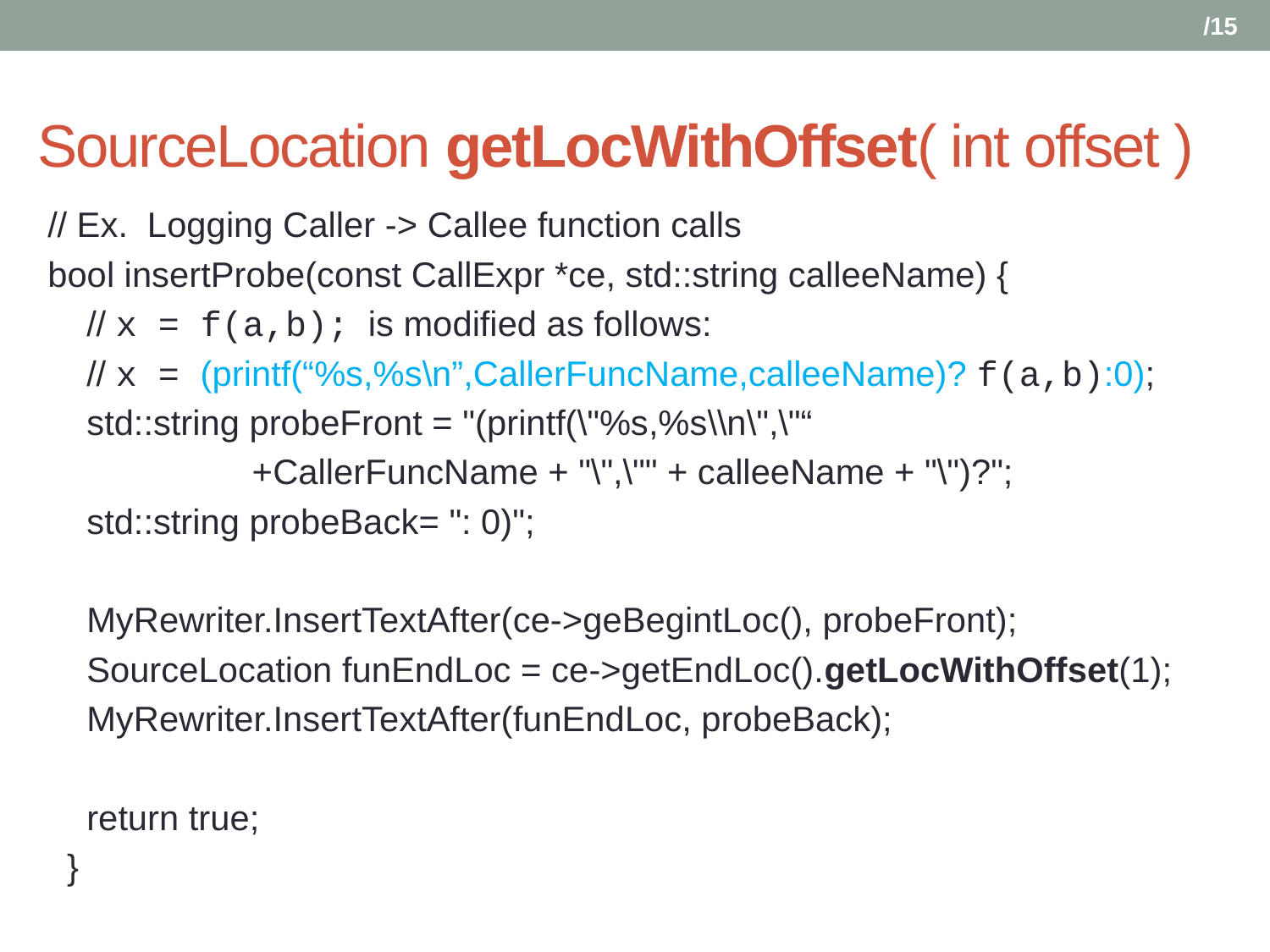

# SourceLocation getLocWithOffset( int offset )
// Ex.  Logging Caller -> Callee function calls
bool insertProbe(const CallExpr *ce, std::string calleeName) {
    // x = f(a,b);  is modified as follows:
    // x = (printf(“%s,%s\n”,CallerFuncName,calleeName)? f(a,b):0);
    std::string probeFront = "(printf(\"%s,%s\\n\",\"“
                     +CallerFuncName + "\",\"" + calleeName + "\")?";
    std::string probeBack= ": 0)";

    MyRewriter.InsertTextAfter(ce->geBegintLoc(), probeFront);
    SourceLocation funEndLoc = ce->getEndLoc().getLocWithOffset(1);
    MyRewriter.InsertTextAfter(funEndLoc, probeBack);

    return true;
  }